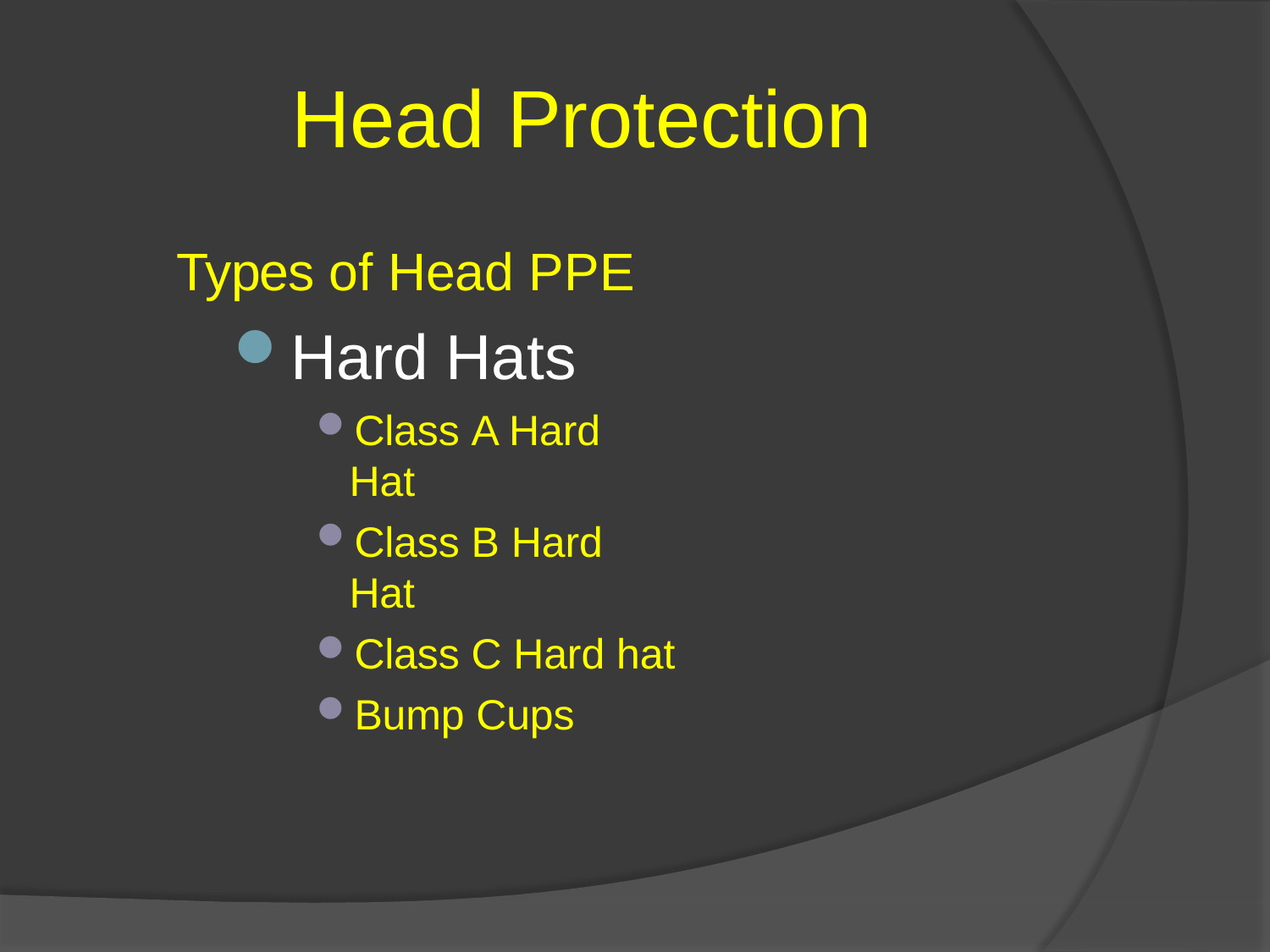

# Head Protection
Types of Head PPE
Hard Hats
Class A Hard Hat
Class B Hard Hat
Class C Hard hat
Bump Cups